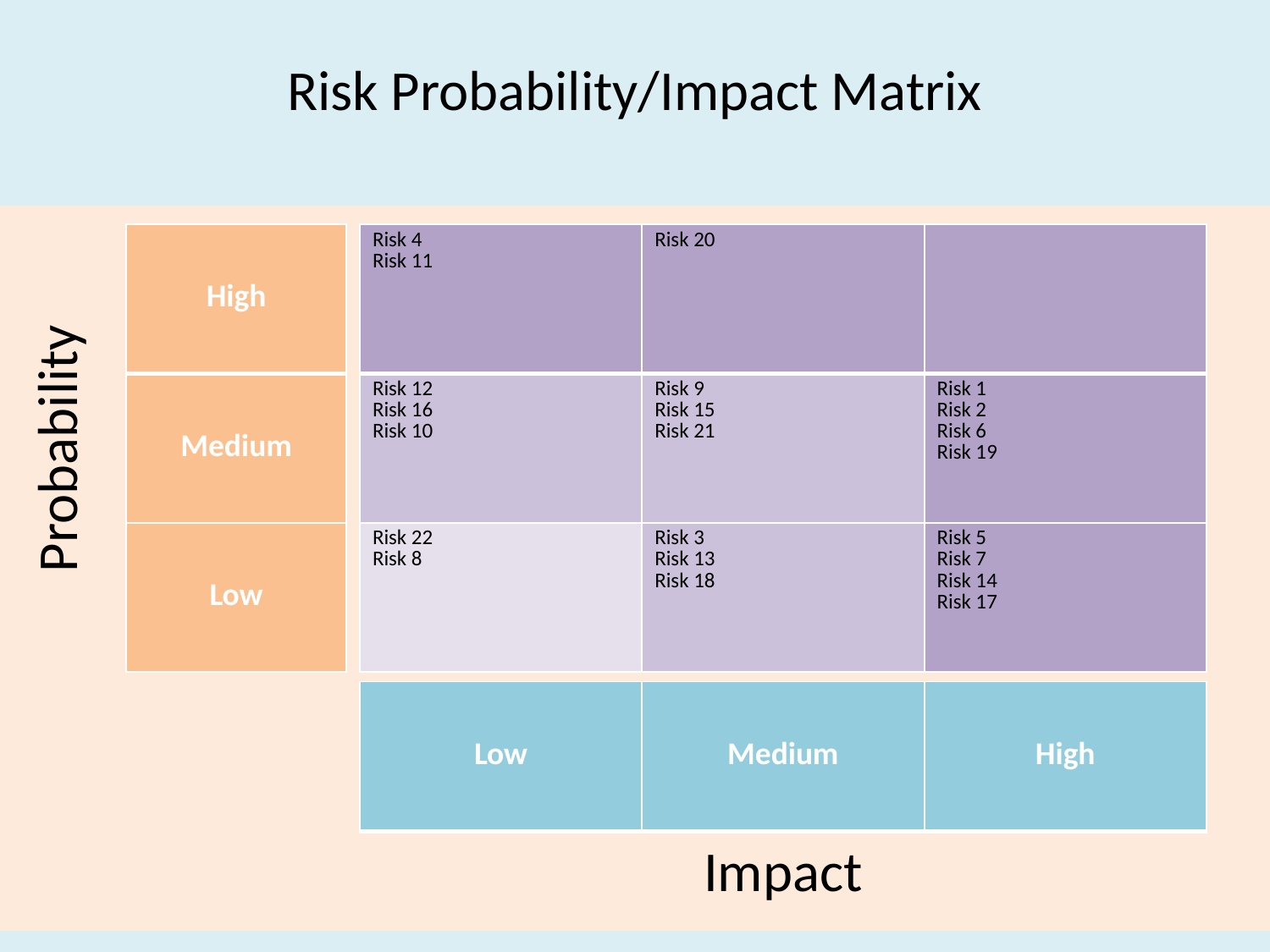

# Risk Probability/Impact Matrix

| Risk 4 Risk 11 | Risk 20 |  |
| --- | --- | --- |
| Risk 12 Risk 16 Risk 10 | Risk 9 Risk 15 Risk 21 | Risk 1 Risk 2 Risk 6 Risk 19 |
| Risk 22 Risk 8 | Risk 3 Risk 13 Risk 18 | Risk 5 Risk 7 Risk 14 Risk 17 |
| High |
| --- |
| Medium |
| Low |
Probability
| Low | Medium | High |
| --- | --- | --- |
Impact